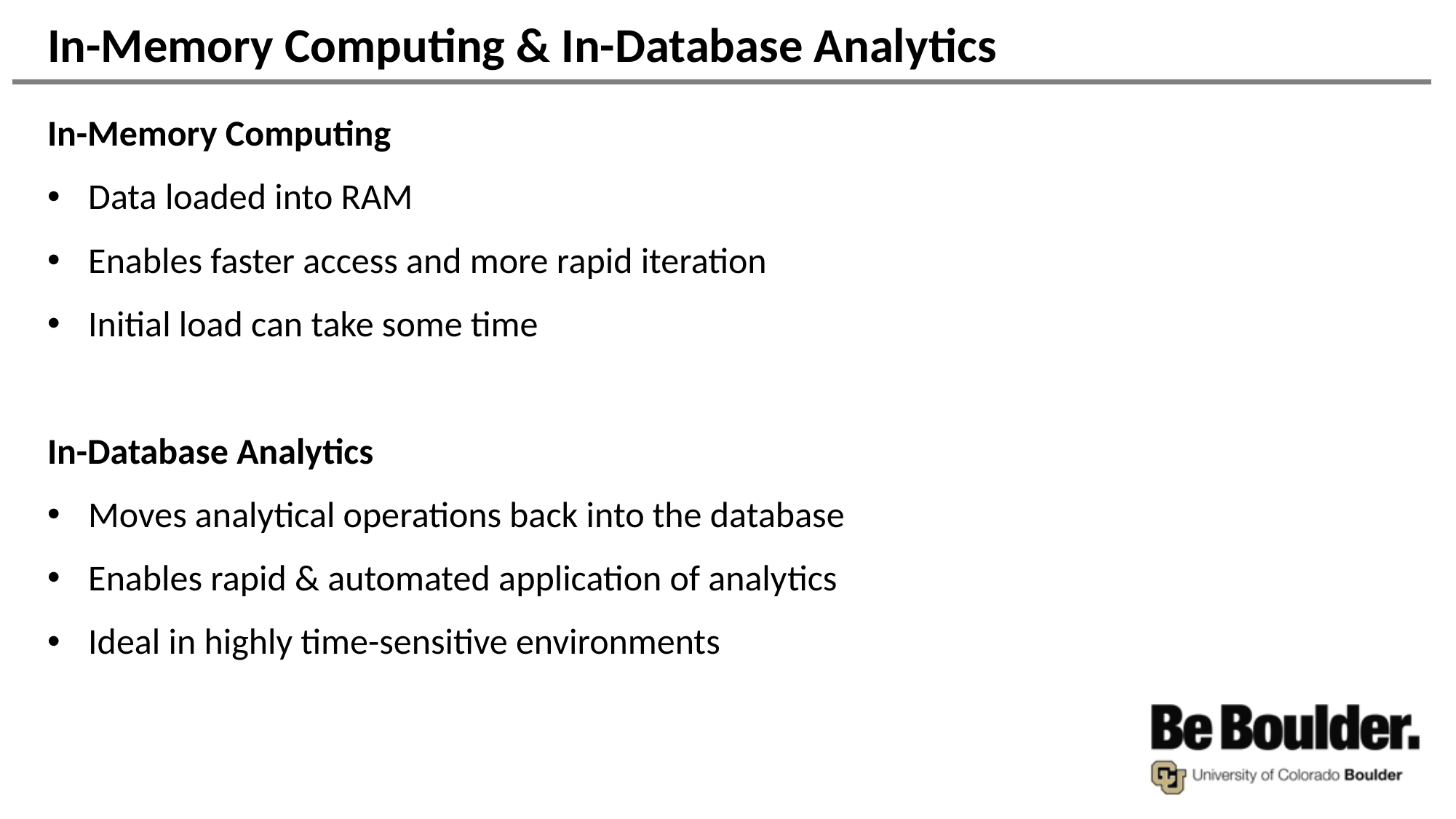

# In-Memory Computing & In-Database Analytics
In-Memory Computing
Data loaded into RAM
Enables faster access and more rapid iteration
Initial load can take some time

In-Database Analytics
Moves analytical operations back into the database
Enables rapid & automated application of analytics
Ideal in highly time-sensitive environments